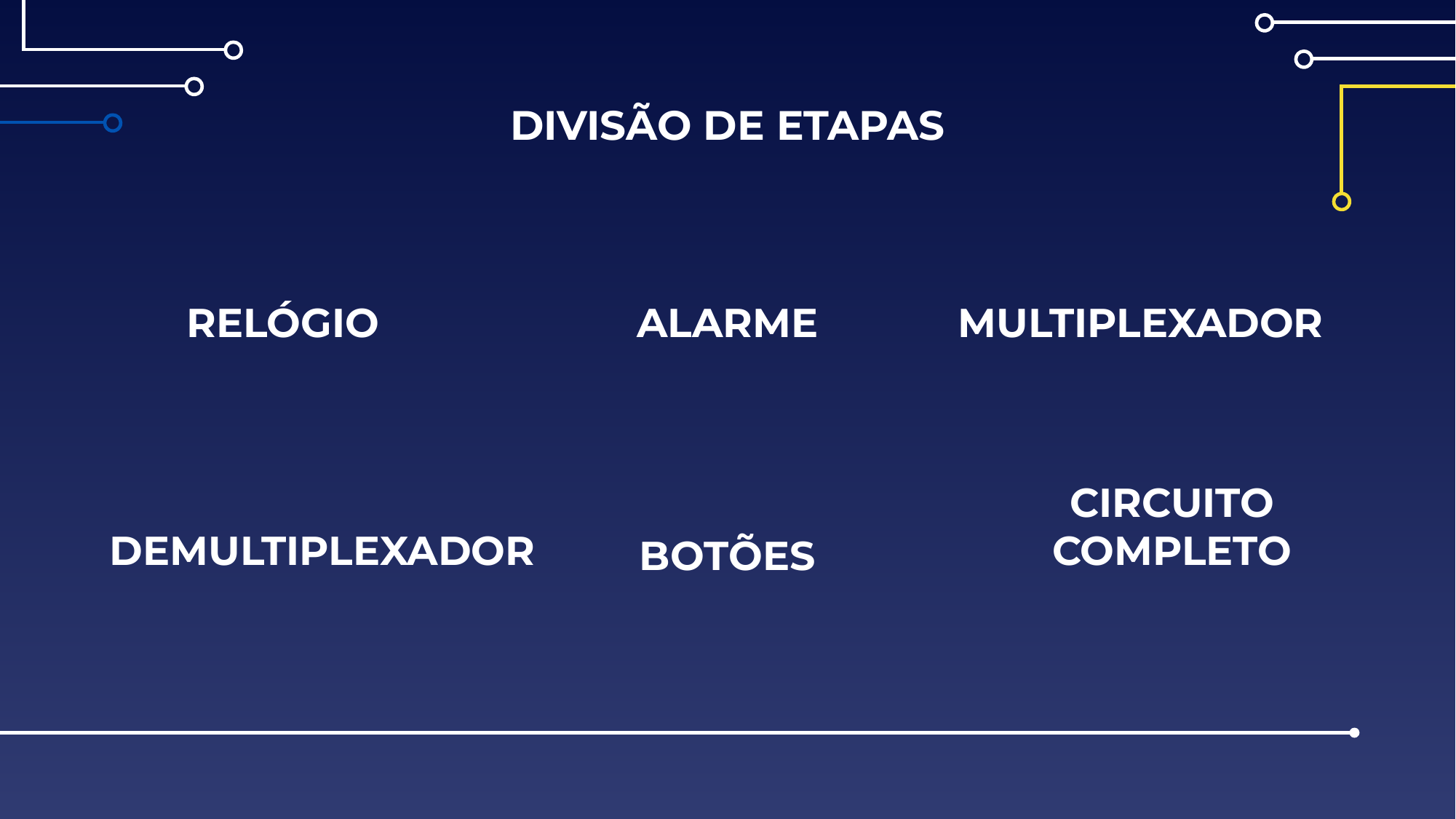

DIVISÃO DE ETAPAS
# RELÓGIO
ALARME
MULTIPLEXADOR

DEMULTIPLEXADOR
CIRCUITO COMPLETO
BOTÕES